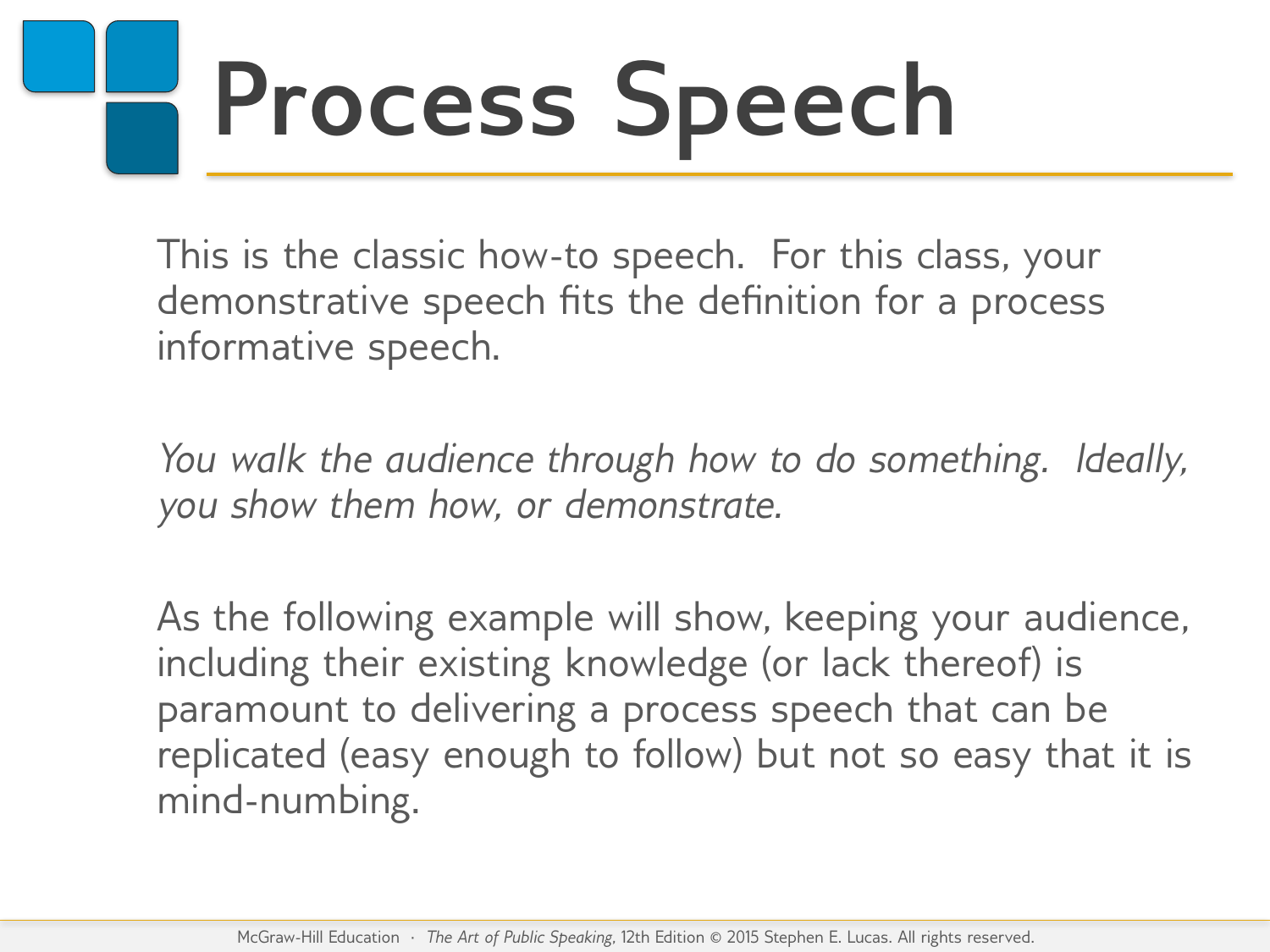

# Process Speech
This is the classic how-to speech.  For this class, your demonstrative speech fits the definition for a process informative speech.

You walk the audience through how to do something.  Ideally, you show them how, or demonstrate.

As the following example will show, keeping your audience, including their existing knowledge (or lack thereof) is paramount to delivering a process speech that can be replicated (easy enough to follow) but not so easy that it is mind-numbing.